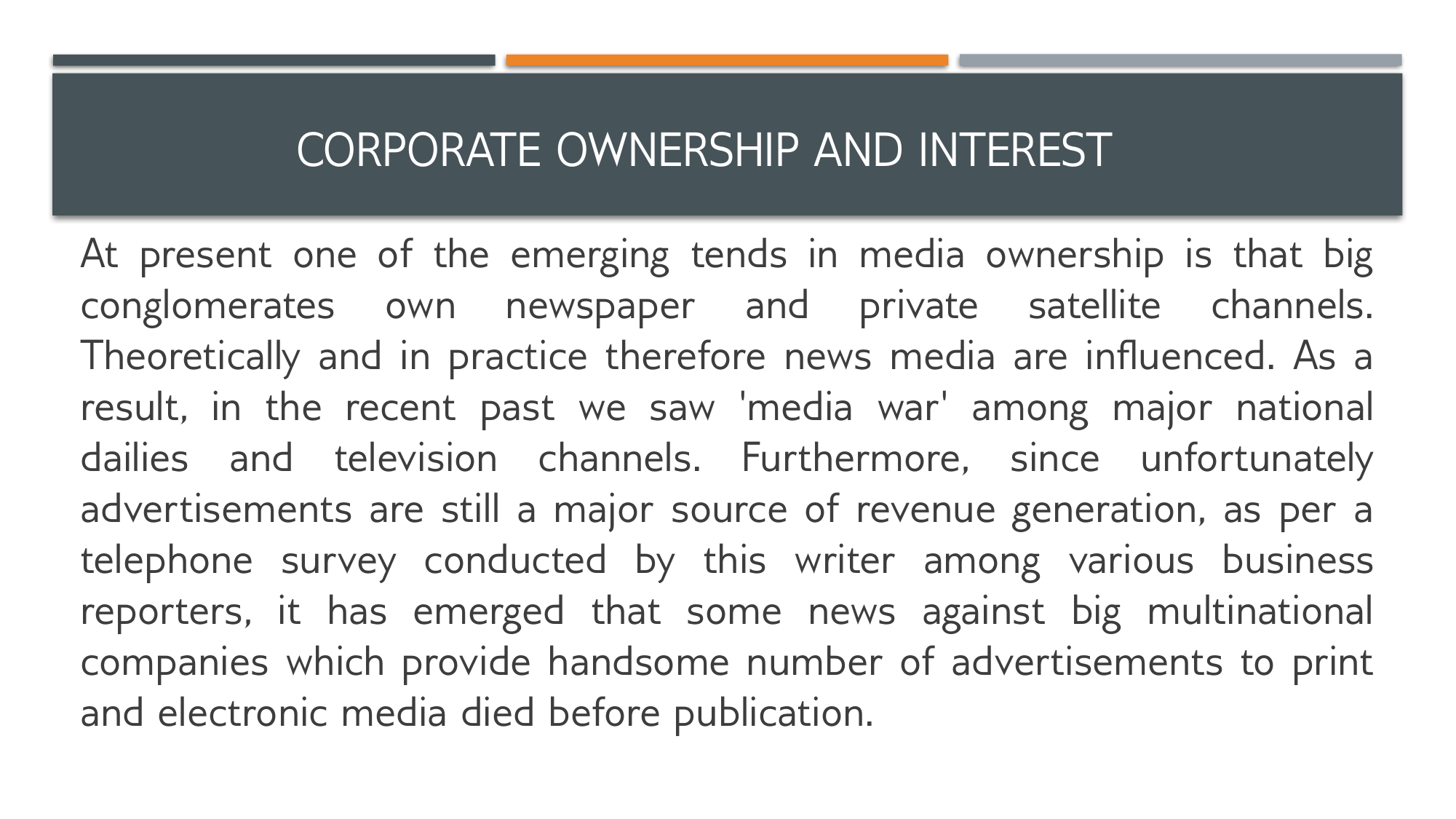

# Corporate ownership and interest
At present one of the emerging tends in media ownership is that big conglomerates own newspaper and private satellite channels. Theoretically and in practice therefore news media are influenced. As a result, in the recent past we saw 'media war' among major national dailies and television channels. Furthermore, since unfortunately advertisements are still a major source of revenue generation, as per a telephone survey conducted by this writer among various business reporters, it has emerged that some news against big multinational companies which provide handsome number of advertisements to print and electronic media died before publication.